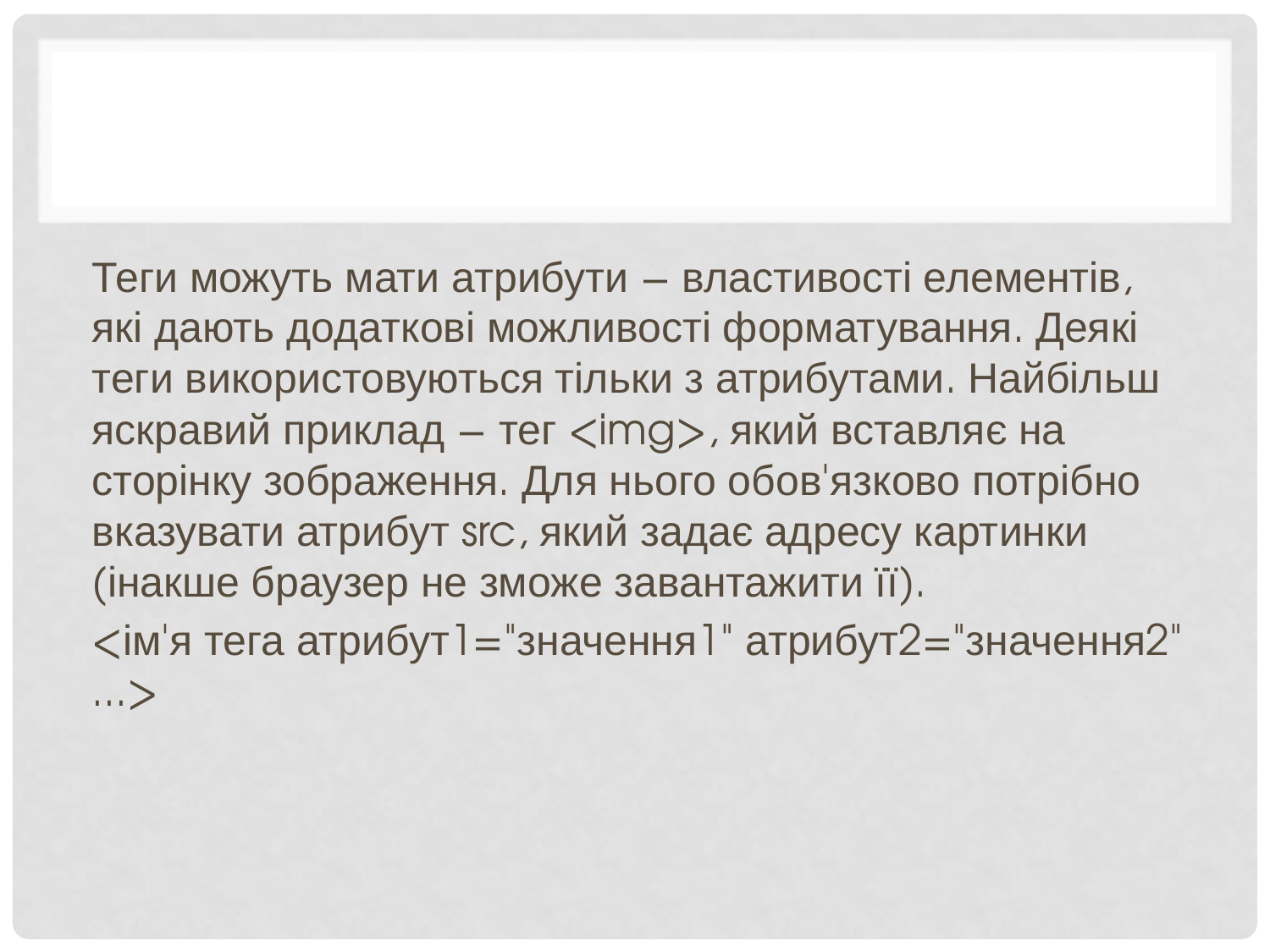

#
Теги можуть мати атрибути − властивості елементів, які дають додаткові можливості форматування. Деякі теги використовуються тільки з атрибутами. Найбільш яскравий приклад − тег <img>, який вставляє на сторінку зображення. Для нього обов'язково потрібно вказувати атрибут src, який задає адресу картинки (інакше браузер не зможе завантажити її).
<ім'я тега атрибут1="значення1" атрибут2="значення2" ...>